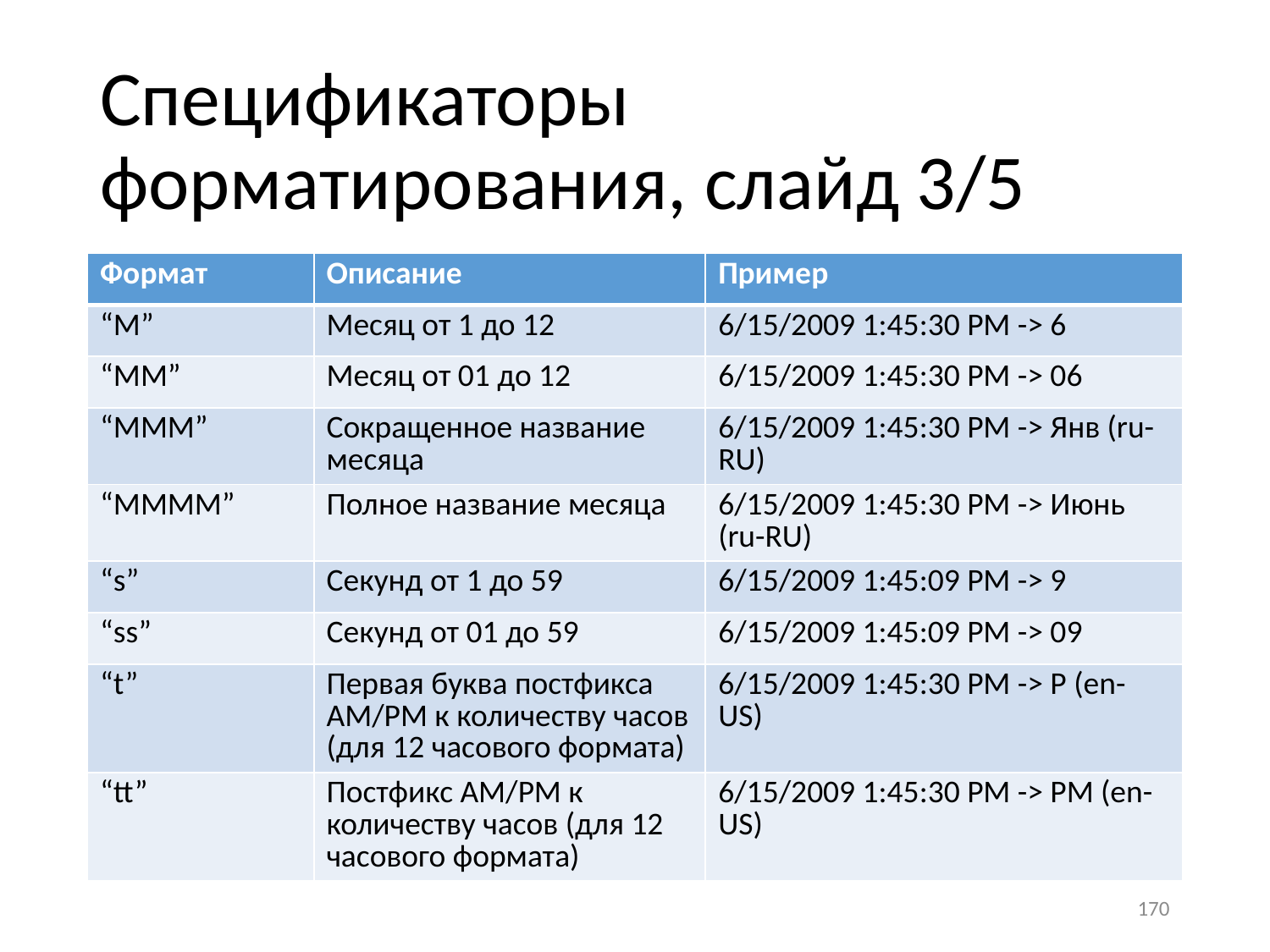

# Спецификаторы форматирования, слайд 3/5
| Формат | Описание | Пример |
| --- | --- | --- |
| “M” | Месяц от 1 до 12 | 6/15/2009 1:45:30 PM -> 6 |
| “MM” | Месяц от 01 до 12 | 6/15/2009 1:45:30 PM -> 06 |
| “MMM” | Сокращенное название месяца | 6/15/2009 1:45:30 PM -> Янв (ru-RU) |
| “MMMM” | Полное название месяца | 6/15/2009 1:45:30 PM -> Июнь (ru-RU) |
| “s” | Секунд от 1 до 59 | 6/15/2009 1:45:09 PM -> 9 |
| “ss” | Секунд от 01 до 59 | 6/15/2009 1:45:09 PM -> 09 |
| “t” | Первая буква постфикса AM/PM к количеству часов (для 12 часового формата) | 6/15/2009 1:45:30 PM -> P (en-US) |
| “tt” | Постфикс AM/PM к количеству часов (для 12 часового формата) | 6/15/2009 1:45:30 PM -> PM (en-US) |
170